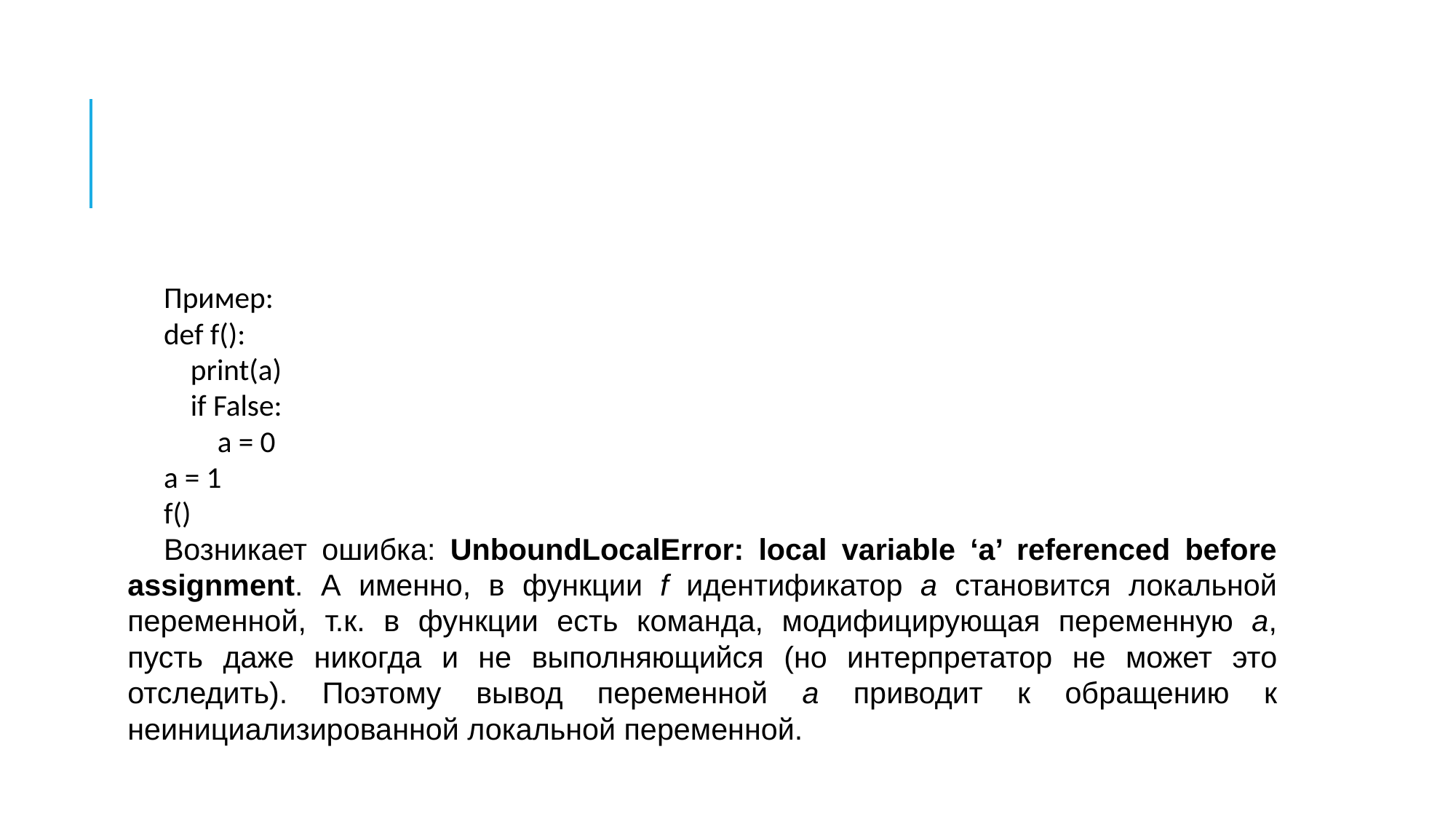

#
Пример:
def f():
    print(a)
    if False:
        a = 0
a = 1
f()
Возникает ошибка: UnboundLocalError: local variable ‘a’ referenced before assignment. А именно, в функции f идентификатор a становится локальной переменной, т.к. в функции есть команда, модифицирующая переменную a, пусть даже никогда и не выполняющийся (но интерпретатор не может это отследить). Поэтому вывод переменной a приводит к обращению к неинициализированной локальной переменной.